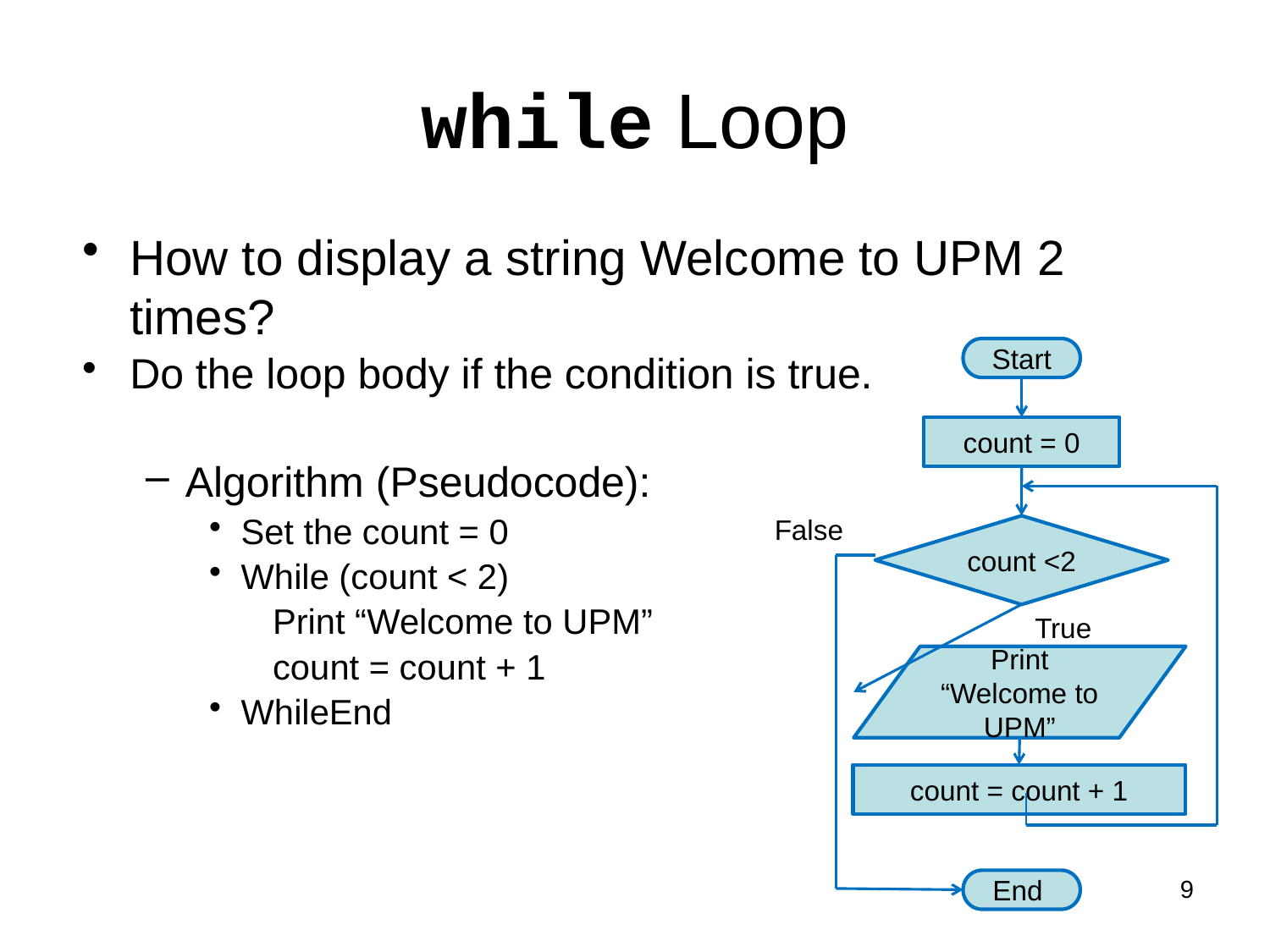

# while Loop

How to display a string Welcome to UPM 2 times?
Do the loop body if the condition is true.

Algorithm (Pseudocode):
Set the count = 0
While (count < 2)
Print “Welcome to UPM”
count = count + 1
WhileEnd
Start
count = 0
False
count <2
True
Print “Welcome to UPM”
count = count + 1
End
9